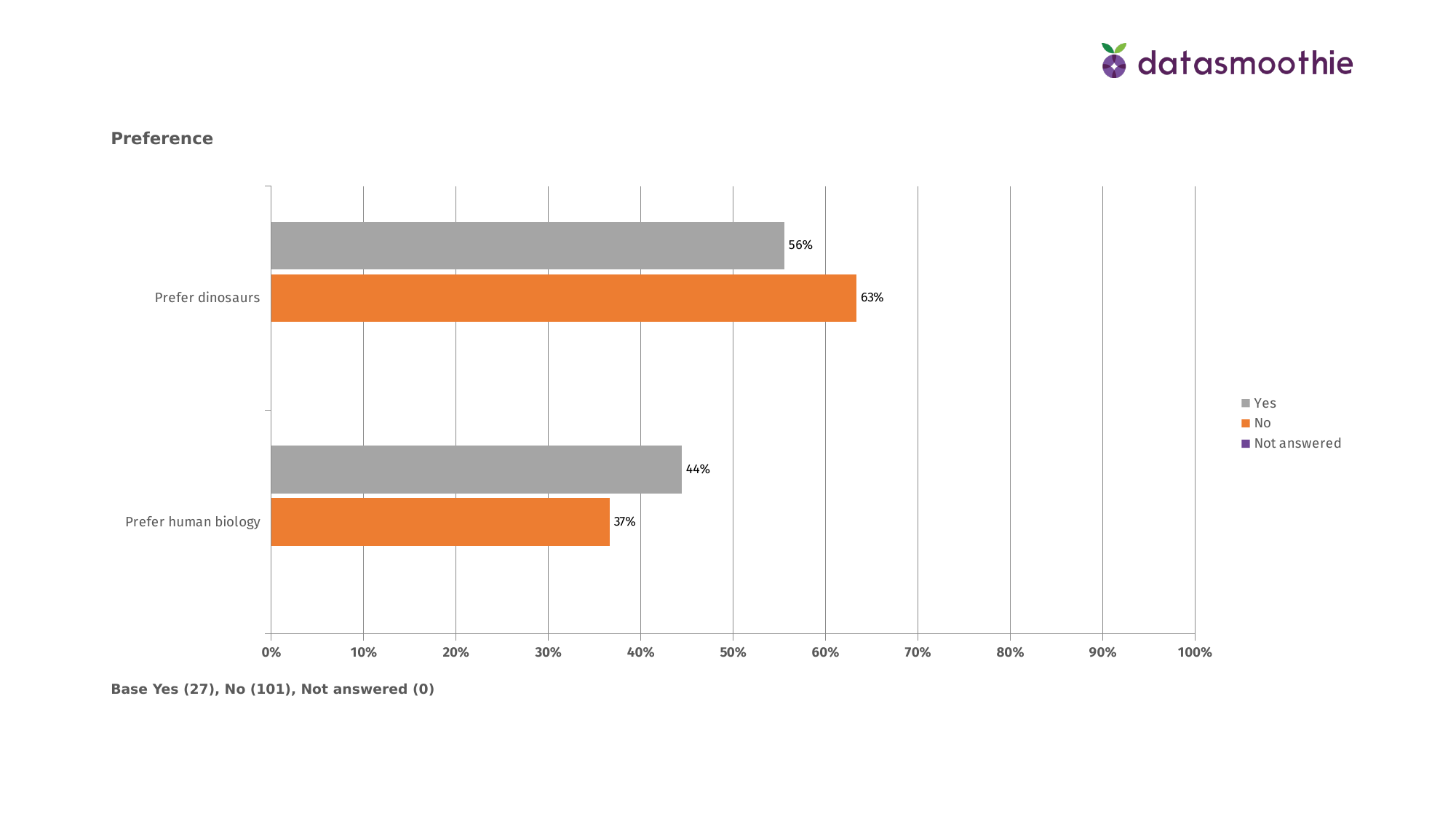

Preference

### Chart

| Category | Not answered | No | Yes |
|---|---|---|---|
| Prefer human biology | None | 0.3663 | 0.44439999999999996 |
| Prefer dinosaurs | None | 0.6336999999999999 | 0.5556 |
Base Yes (27), No (101), Not answered (0)